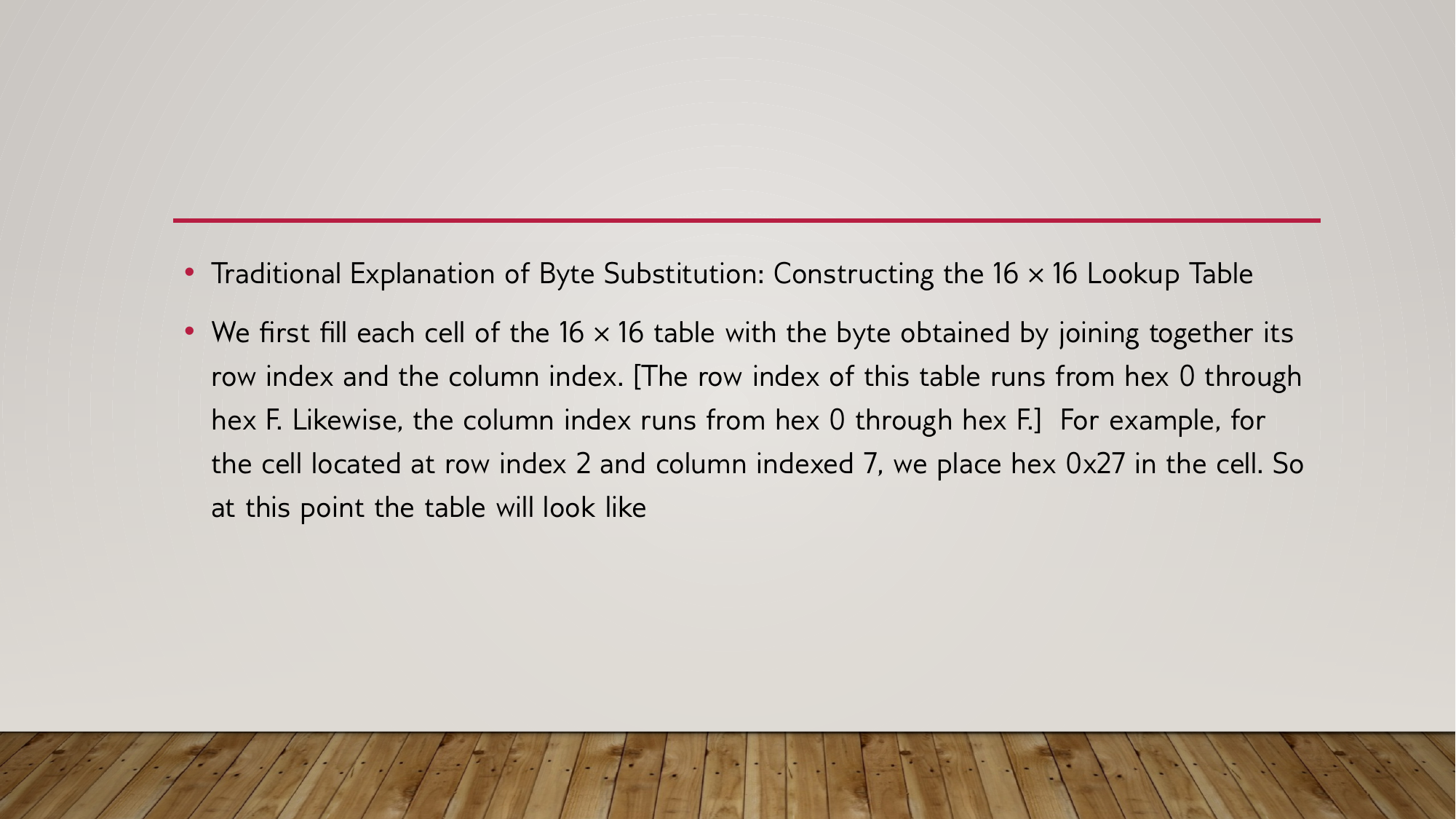

#
Traditional Explanation of Byte Substitution: Constructing the 16 × 16 Lookup Table
We first fill each cell of the 16 × 16 table with the byte obtained by joining together its row index and the column index. [The row index of this table runs from hex 0 through hex F. Likewise, the column index runs from hex 0 through hex F.]  For example, for the cell located at row index 2 and column indexed 7, we place hex 0x27 in the cell. So at this point the table will look like